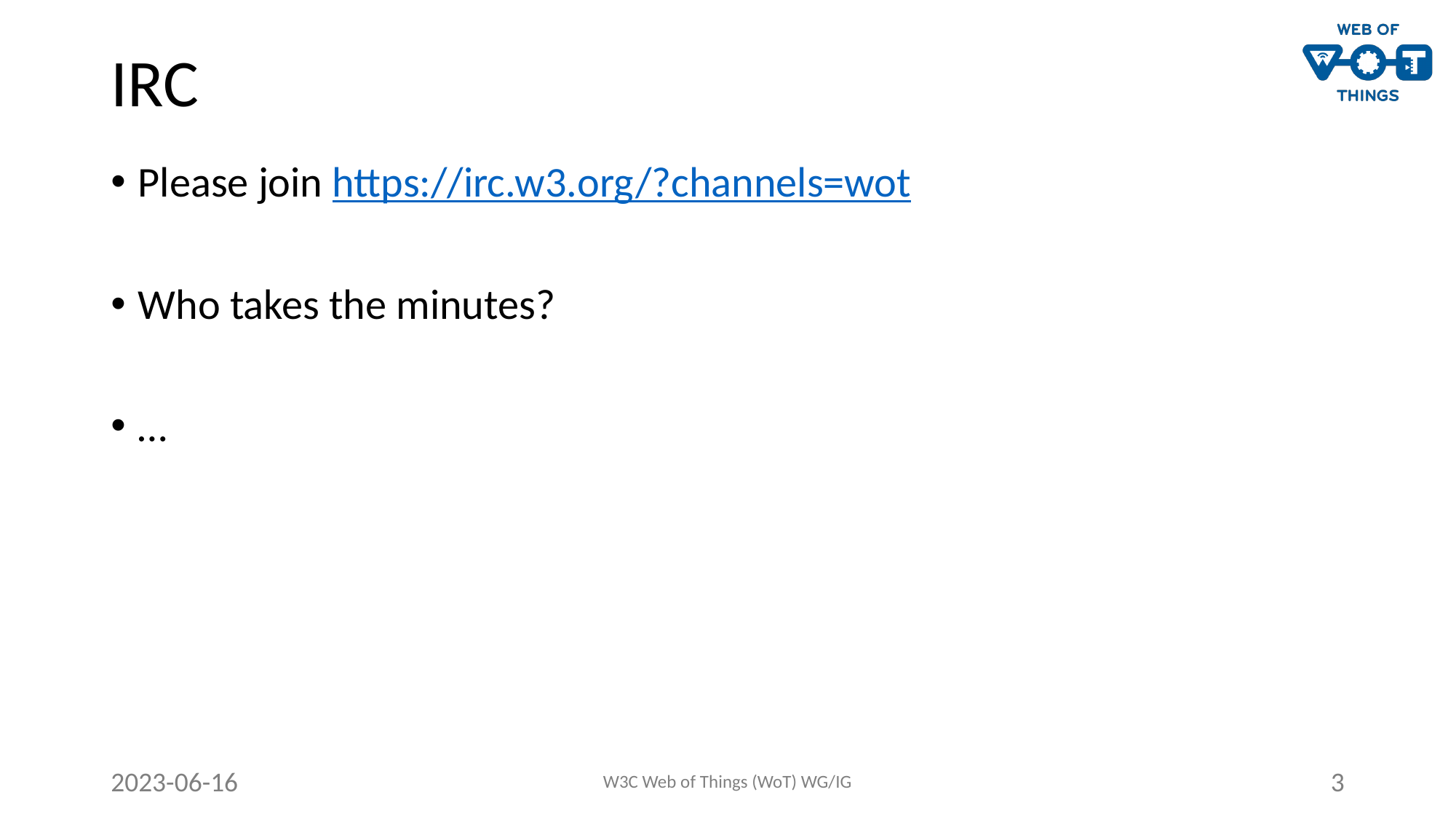

# IRC
Please join https://irc.w3.org/?channels=wot

Who takes the minutes?

…
2023-06-16
W3C Web of Things (WoT) WG/IG
3